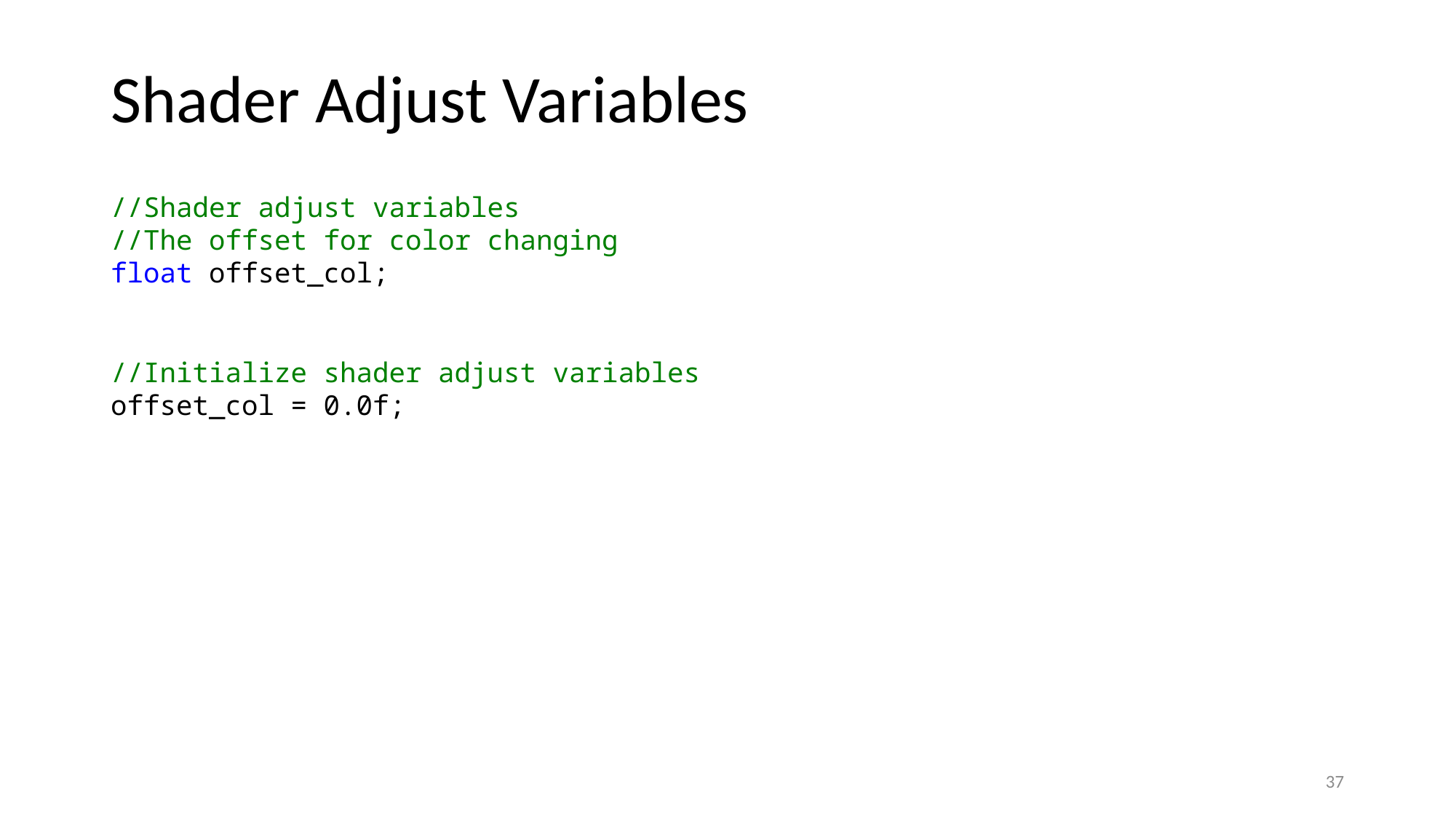

# Shader Adjust Variables
//Shader adjust variables
//The offset for color changing
float offset_col;
//Initialize shader adjust variables
offset_col = 0.0f;
37